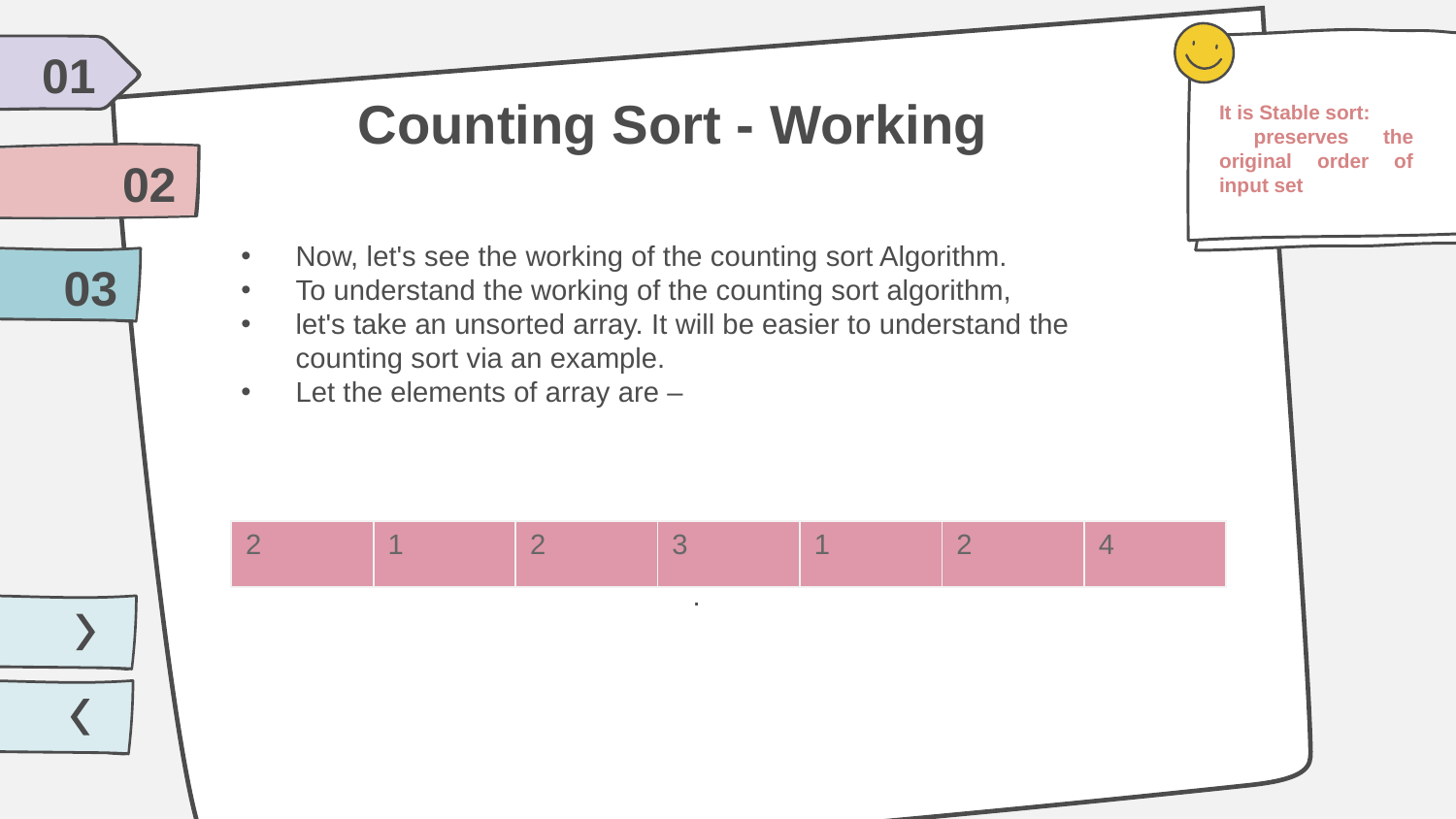

01

It is Stable sort:
 preserves the original order of input set
# Counting Sort - Working
02

Now, let's see the working of the counting sort Algorithm.
To understand the working of the counting sort algorithm,
let's take an unsorted array. It will be easier to understand the counting sort via an example.
Let the elements of array are –

.

03
| 2 | 1 | 2 | 3 | 1 | 2 | 4 |
| --- | --- | --- | --- | --- | --- | --- |